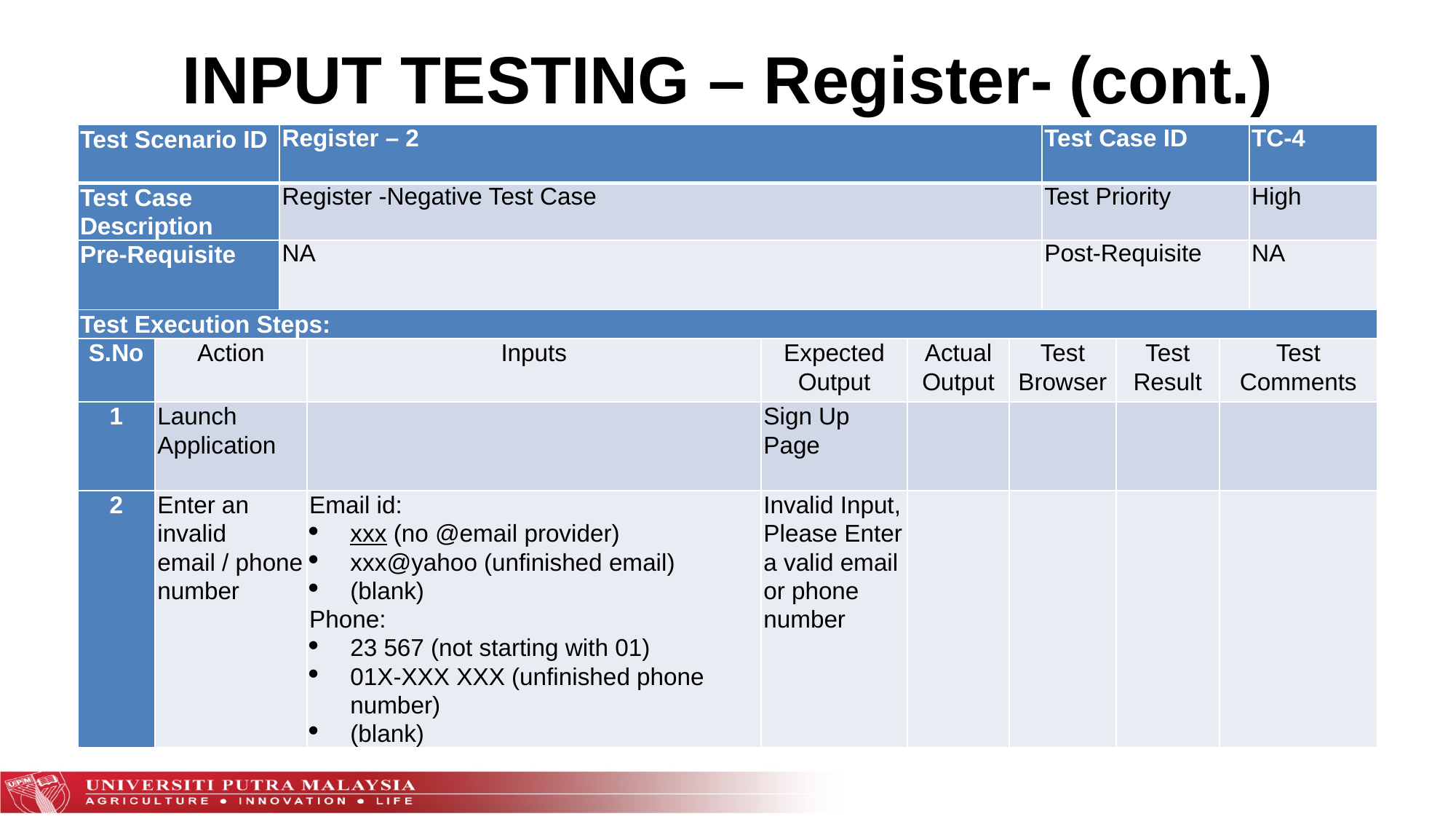

INPUT TESTING – Register- (cont.)
| Test Scenario ID |  | Register – 2 |  |  |  |  | Test Case ID |  |  | TC-4 |
| --- | --- | --- | --- | --- | --- | --- | --- | --- | --- | --- |
| Test Case Description |  | Register -Negative Test Case |  |  |  |  | Test Priority |  |  | High |
| Pre-Requisite |  | NA |  |  |  |  | Post-Requisite |  |  | NA |
| Test Execution Steps: |  |  |  |  |  |  |  |  |  |  |
| S.No | Action | Inputs | Inputs | Expected Output | Actual Output | Test Browser | Test Browser | Test Result | Test Comments | Test Comments |
| 1 | Launch Application |  |  | Sign Up Page |  |  |  |  |  |  |
| 2 | Enter an invalid email / phone number | Email id: xxx (no @email provider) xxx@yahoo (unfinished email) (blank) Phone: 23 567 (not starting with 01) 01X-XXX XXX (unfinished phone number) (blank) | Email id: xxx (no @email provider) xxx@yahoo (unfinished email) (blank) Phone: 23 567 (not starting with 01) 01X-XXX XXX (unfinished phone number) (blank) | Invalid Input, Please Enter a valid email or phone number |  |  |  |  |  |  |